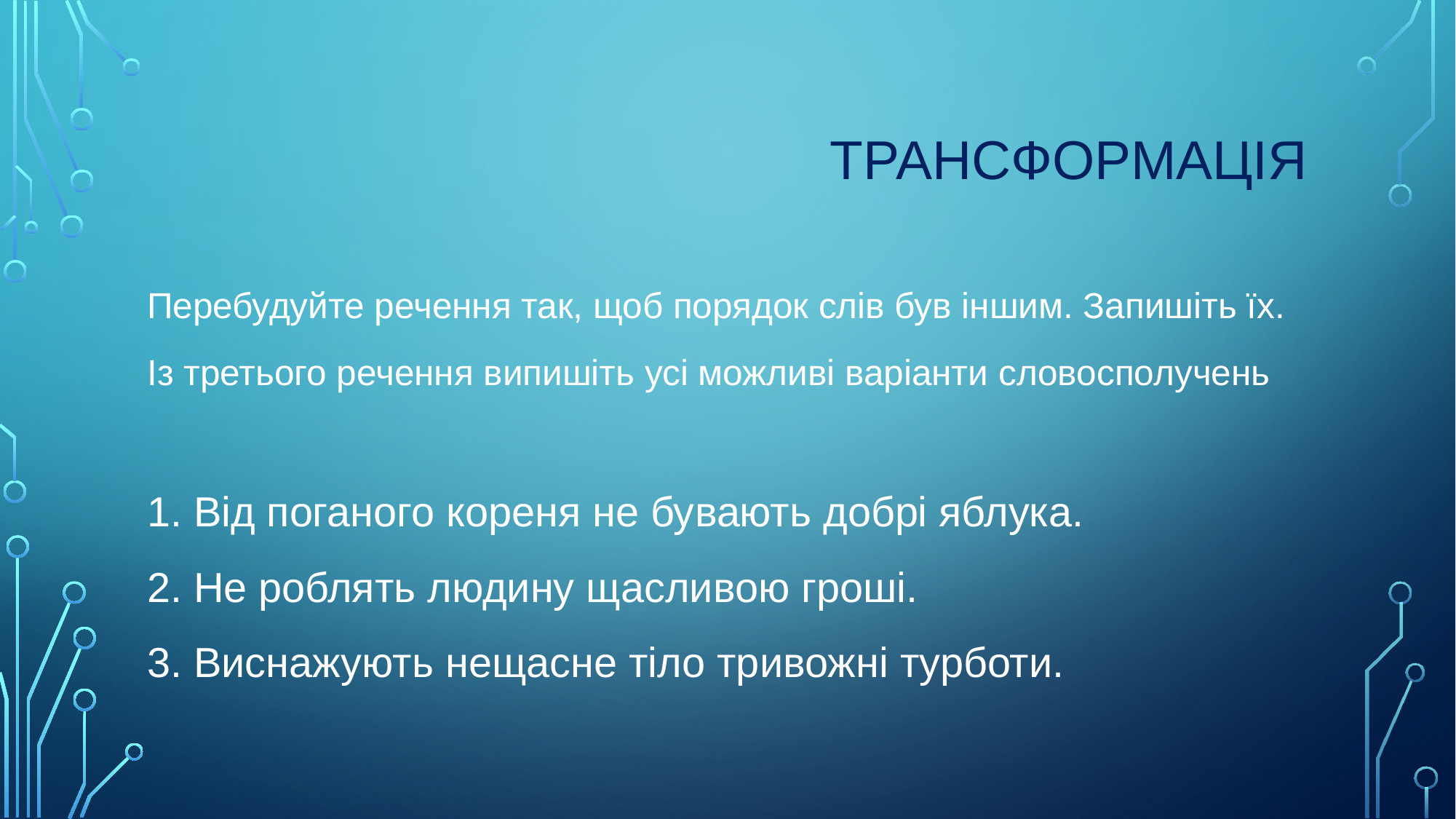

# Трансформація
Перебудуйте речення так, щоб порядок слів був іншим. Запишіть їх.
Із третього речення випишіть усі можливі варіанти словосполучень

1. Від поганого кореня не бувають добрі яблука.
2. Не роблять людину щасливою гроші.
3. Виснажують нещасне тіло тривожні турботи.